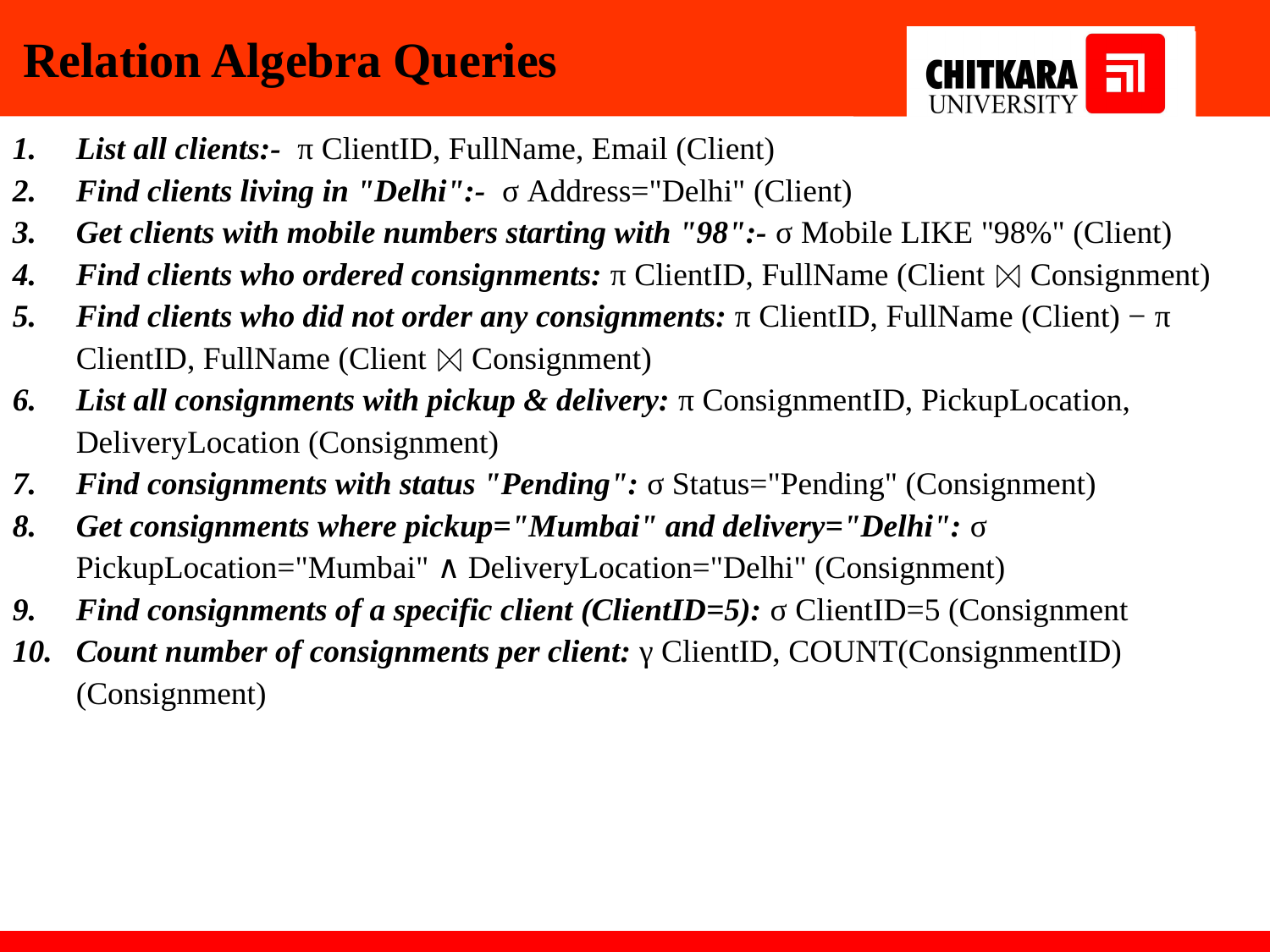

Relation Algebra Queries
List all clients:-  π ClientID, FullName, Email (Client)
Find clients living in "Delhi":-  σ Address="Delhi" (Client)
Get clients with mobile numbers starting with "98":- σ Mobile LIKE "98%" (Client)
Find clients who ordered consignments: π ClientID, FullName (Client ⨝ Consignment)
Find clients who did not order any consignments: π ClientID, FullName (Client) − π ClientID, FullName (Client ⨝ Consignment)
List all consignments with pickup & delivery: π ConsignmentID, PickupLocation, DeliveryLocation (Consignment)
Find consignments with status "Pending": σ Status="Pending" (Consignment)
Get consignments where pickup="Mumbai" and delivery="Delhi": σ PickupLocation="Mumbai" ∧ DeliveryLocation="Delhi" (Consignment)
Find consignments of a specific client (ClientID=5): σ ClientID=5 (Consignment
Count number of consignments per client: γ ClientID, COUNT(ConsignmentID) (Consignment)